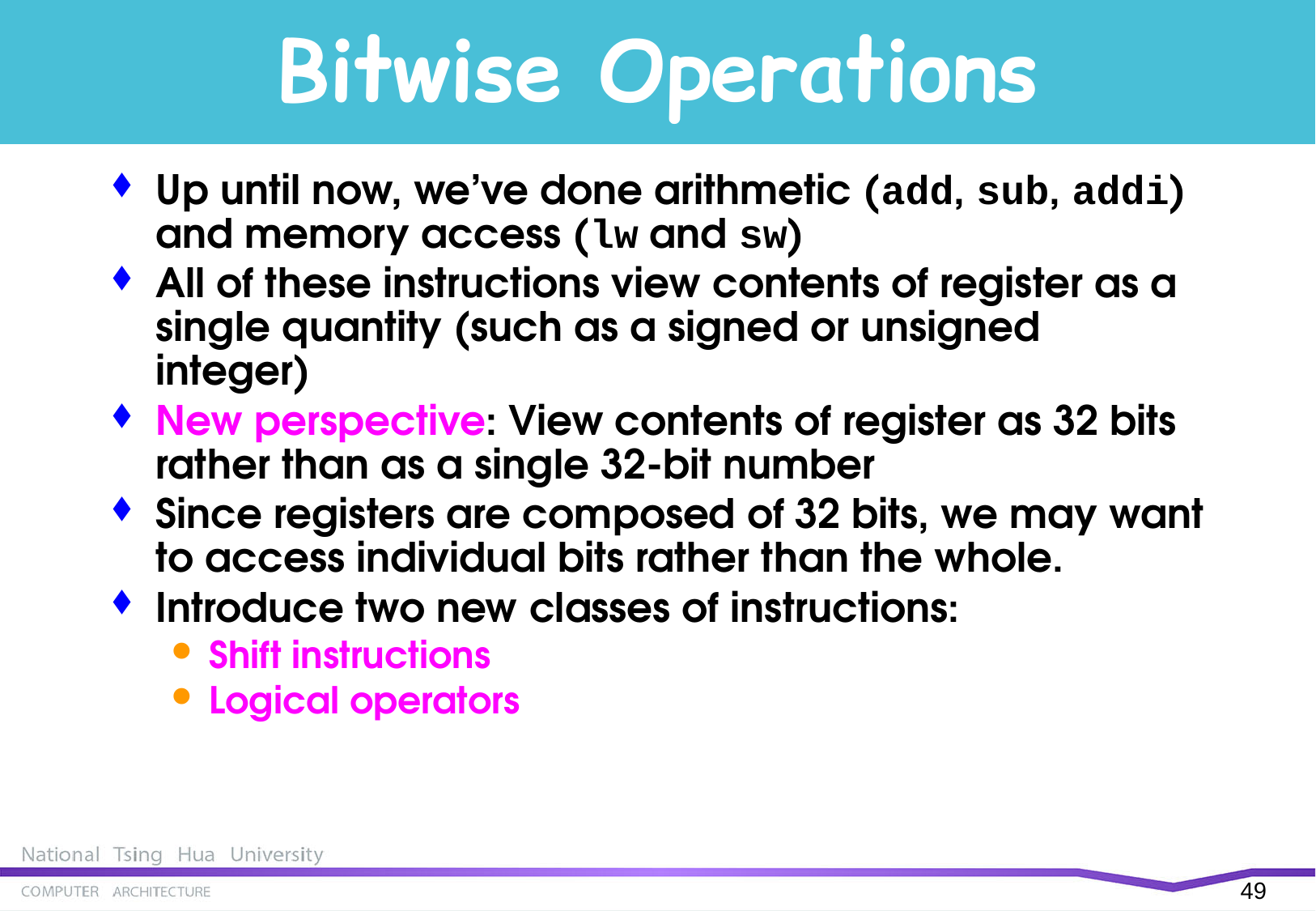

# Bitwise Operations
Up until now, we’ve done arithmetic (add, sub, addi) and memory access (lw and sw)
All of these instructions view contents of register as a single quantity (such as a signed or unsigned integer)
New perspective: View contents of register as 32 bits rather than as a single 32-bit number
Since registers are composed of 32 bits, we may want to access individual bits rather than the whole.
Introduce two new classes of instructions:
Shift instructions
Logical operators

49